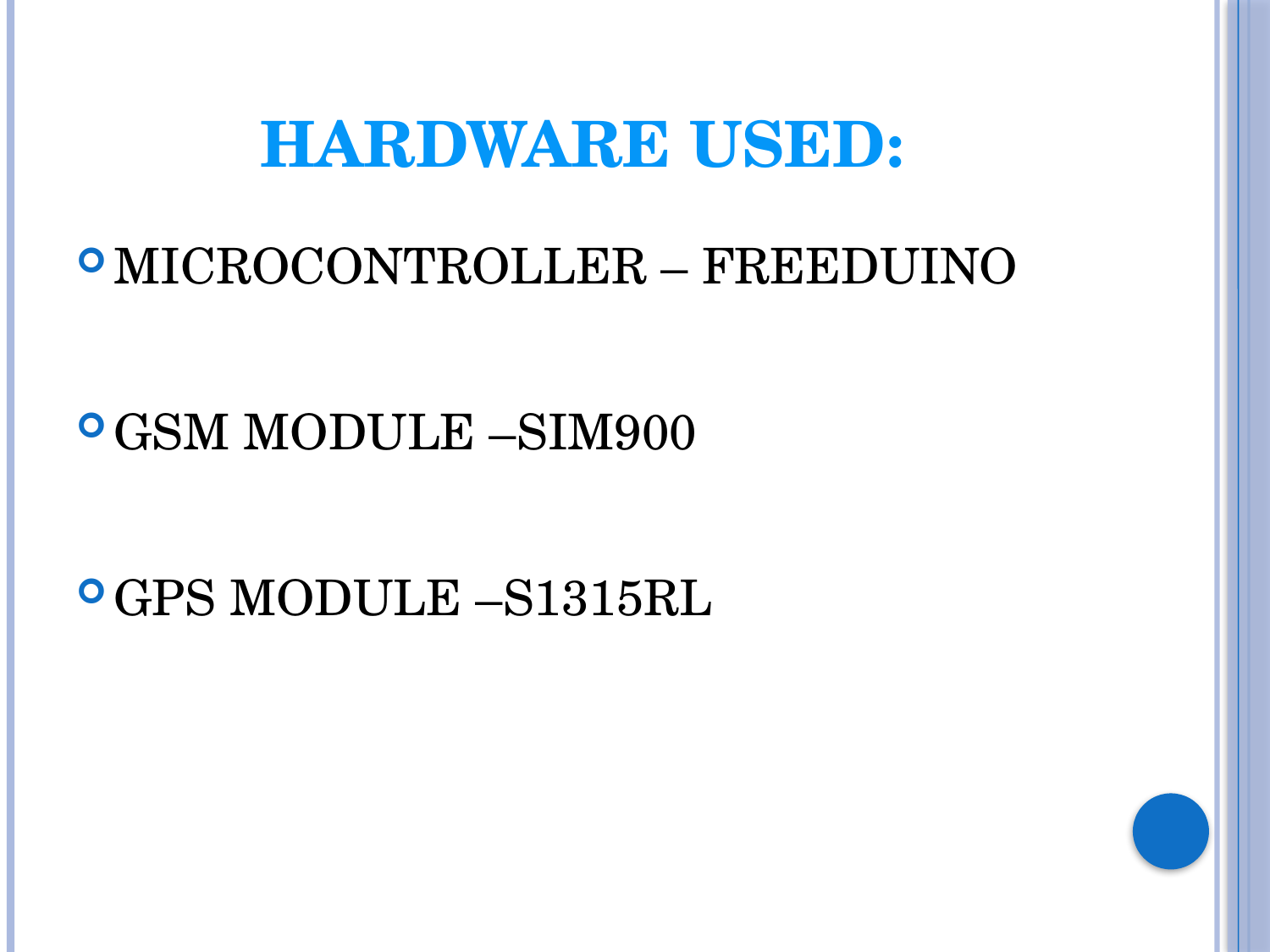

# HARDWARE USED:
MICROCONTROLLER – FREEDUINO

GSM MODULE –SIM900

GPS MODULE –S1315RL